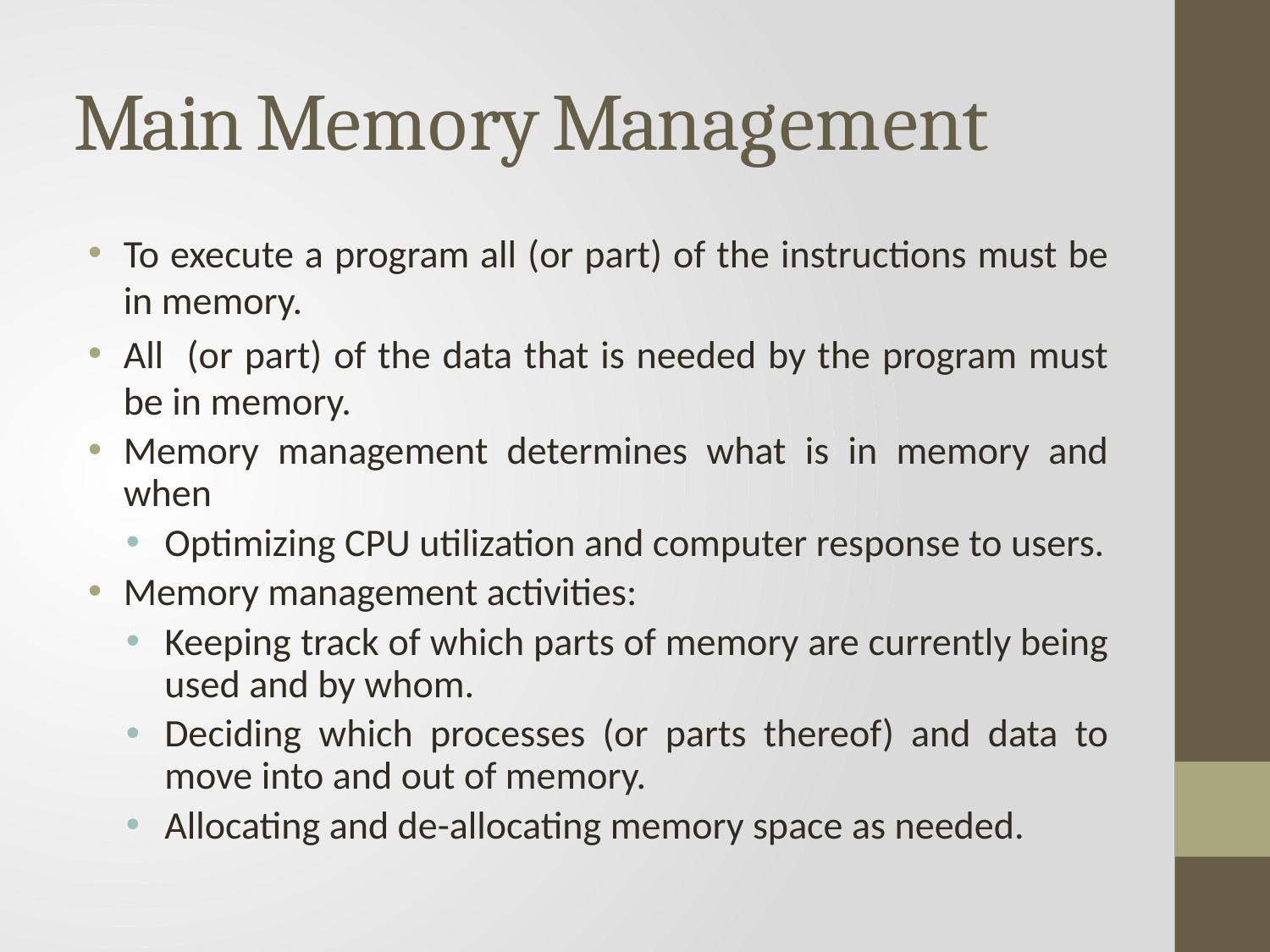

# Main Memory Management
To execute a program all (or part) of the instructions must be in memory.
All  (or part) of the data that is needed by the program must be in memory.
Memory management determines what is in memory and when
Optimizing CPU utilization and computer response to users.
Memory management activities:
Keeping track of which parts of memory are currently being used and by whom.
Deciding which processes (or parts thereof) and data to move into and out of memory.
Allocating and de-allocating memory space as needed.